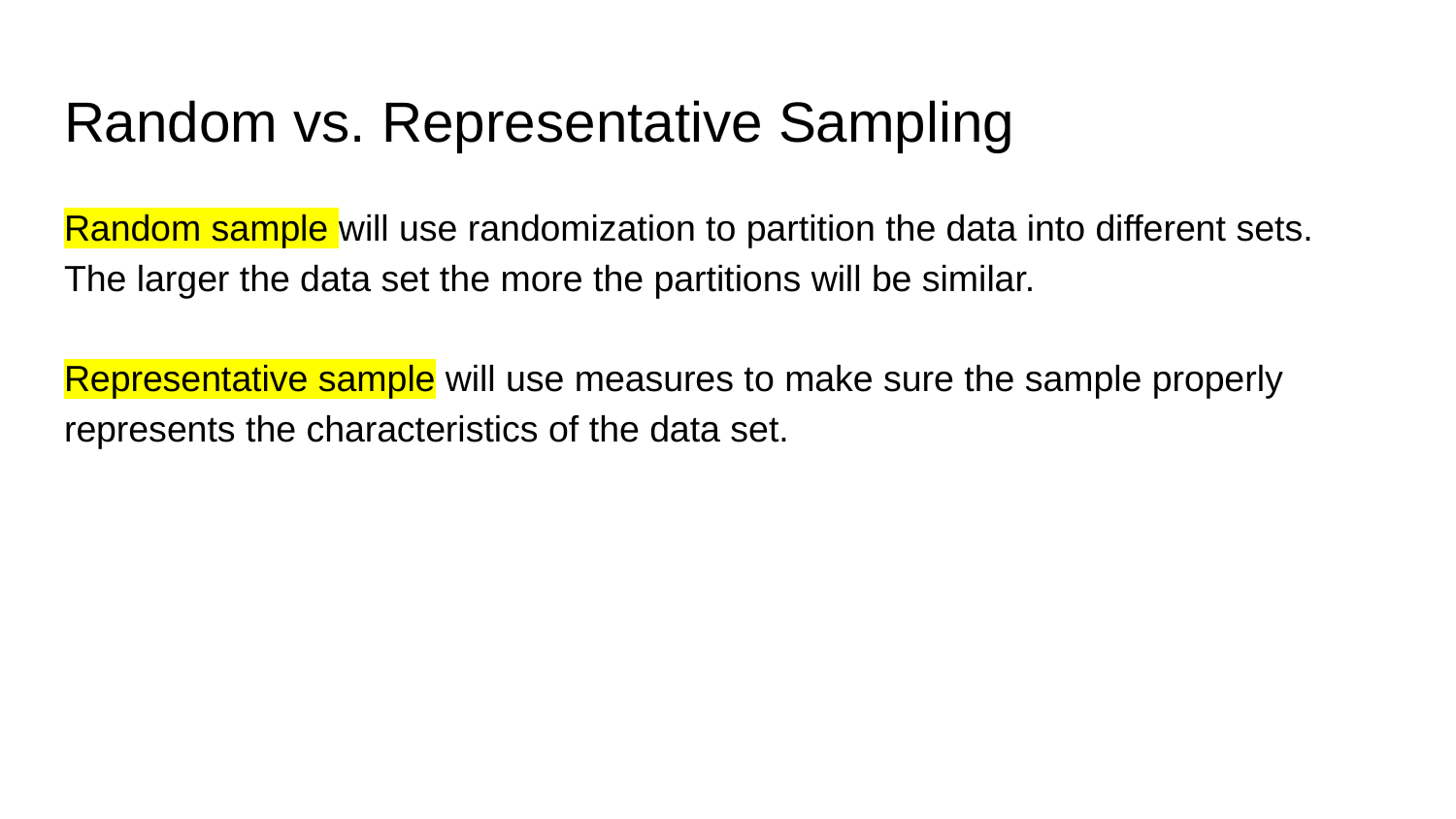

# Random vs. Representative Sampling
Random sample will use randomization to partition the data into different sets.  The larger the data set the more the partitions will be similar.

Representative sample will use measures to make sure the sample properly represents the characteristics of the data set.